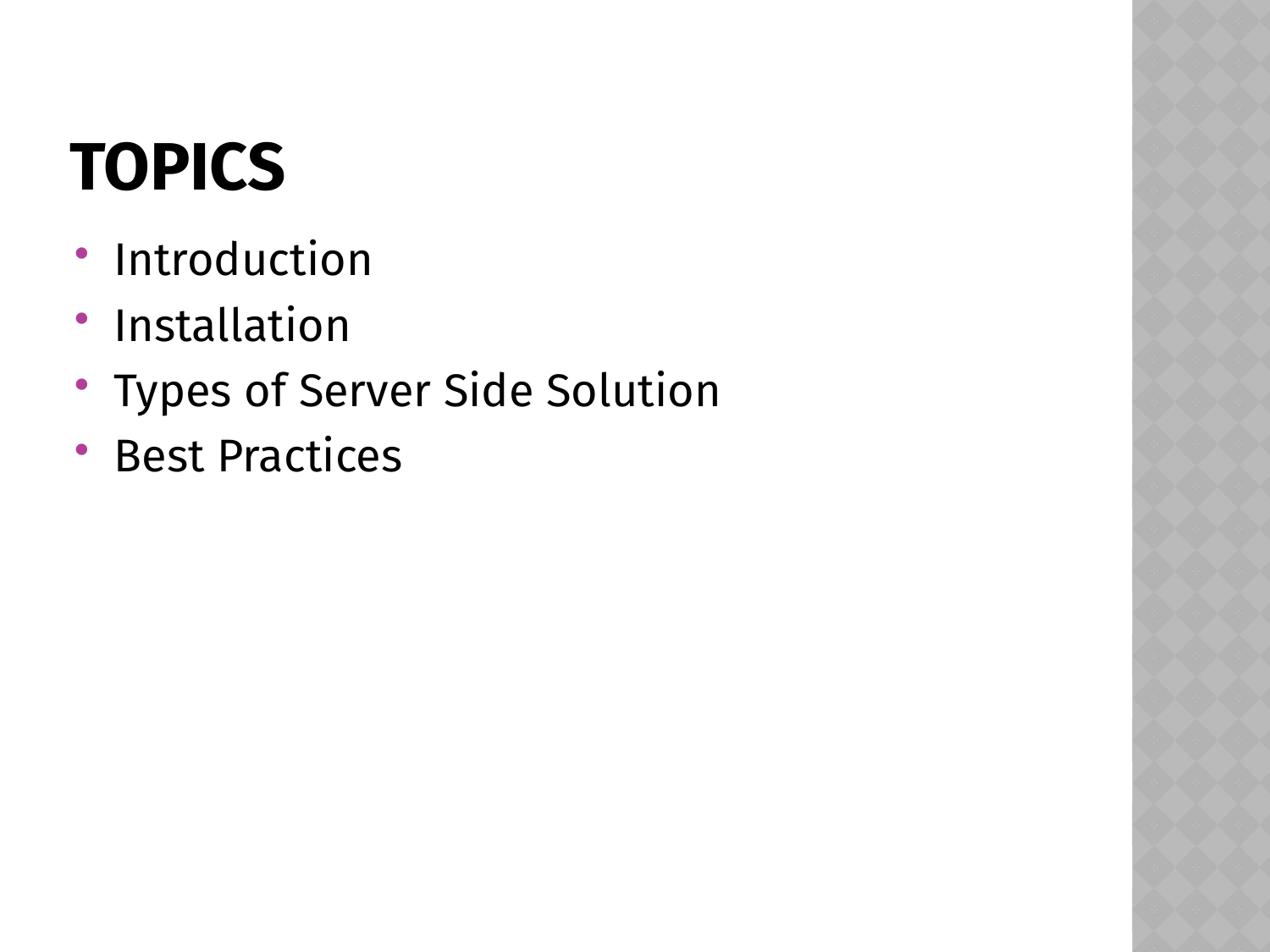

# topics
Introduction
Installation
Types of Server Side Solution
Best Practices